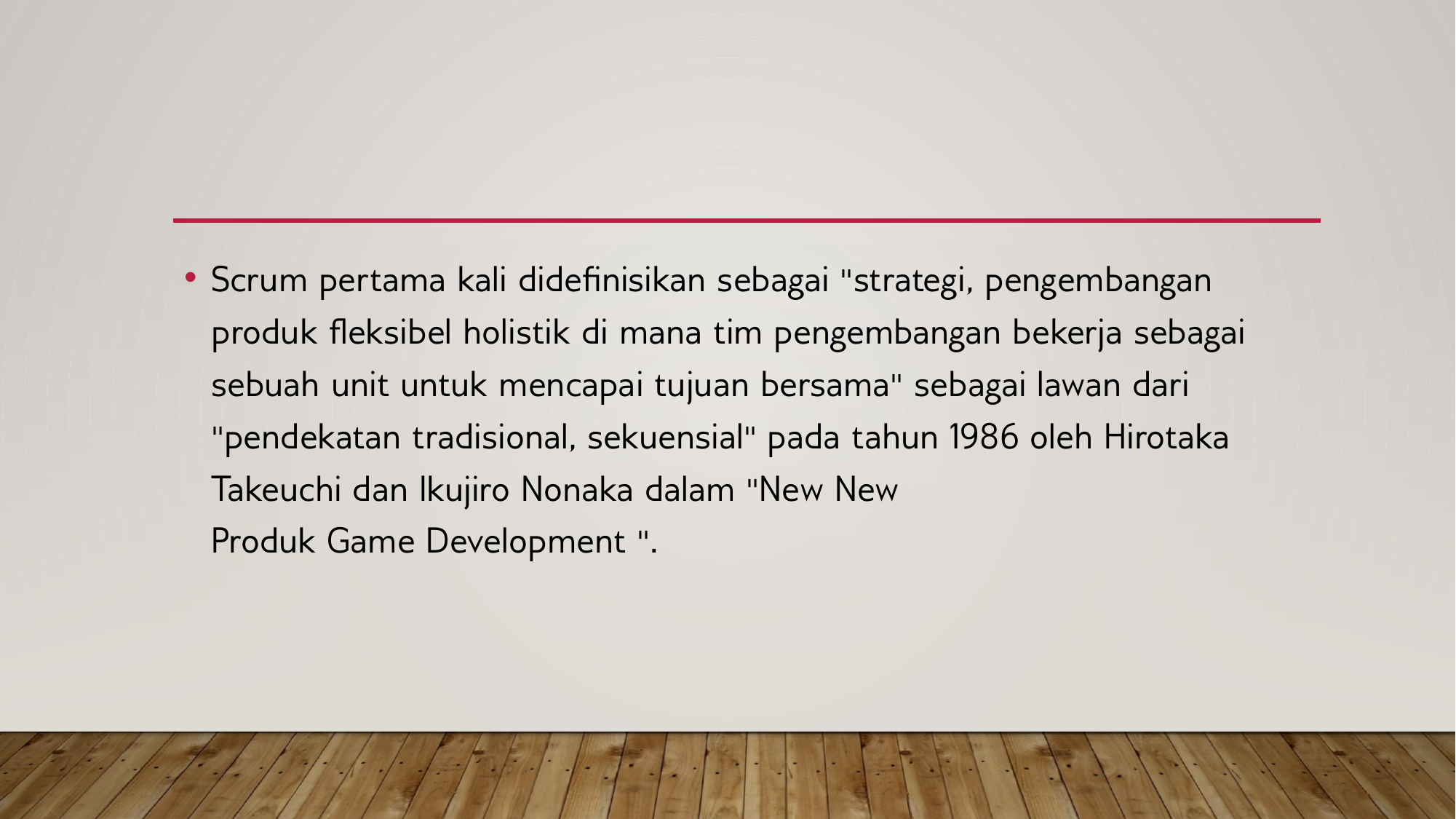

#
Scrum pertama kali didefinisikan sebagai "strategi, pengembangan produk fleksibel holistik di mana tim pengembangan bekerja sebagai sebuah unit untuk mencapai tujuan bersama" sebagai lawan dari "pendekatan tradisional, sekuensial" pada tahun 1986 oleh Hirotaka Takeuchi dan Ikujiro Nonaka dalam "New New Produk Game Development ".